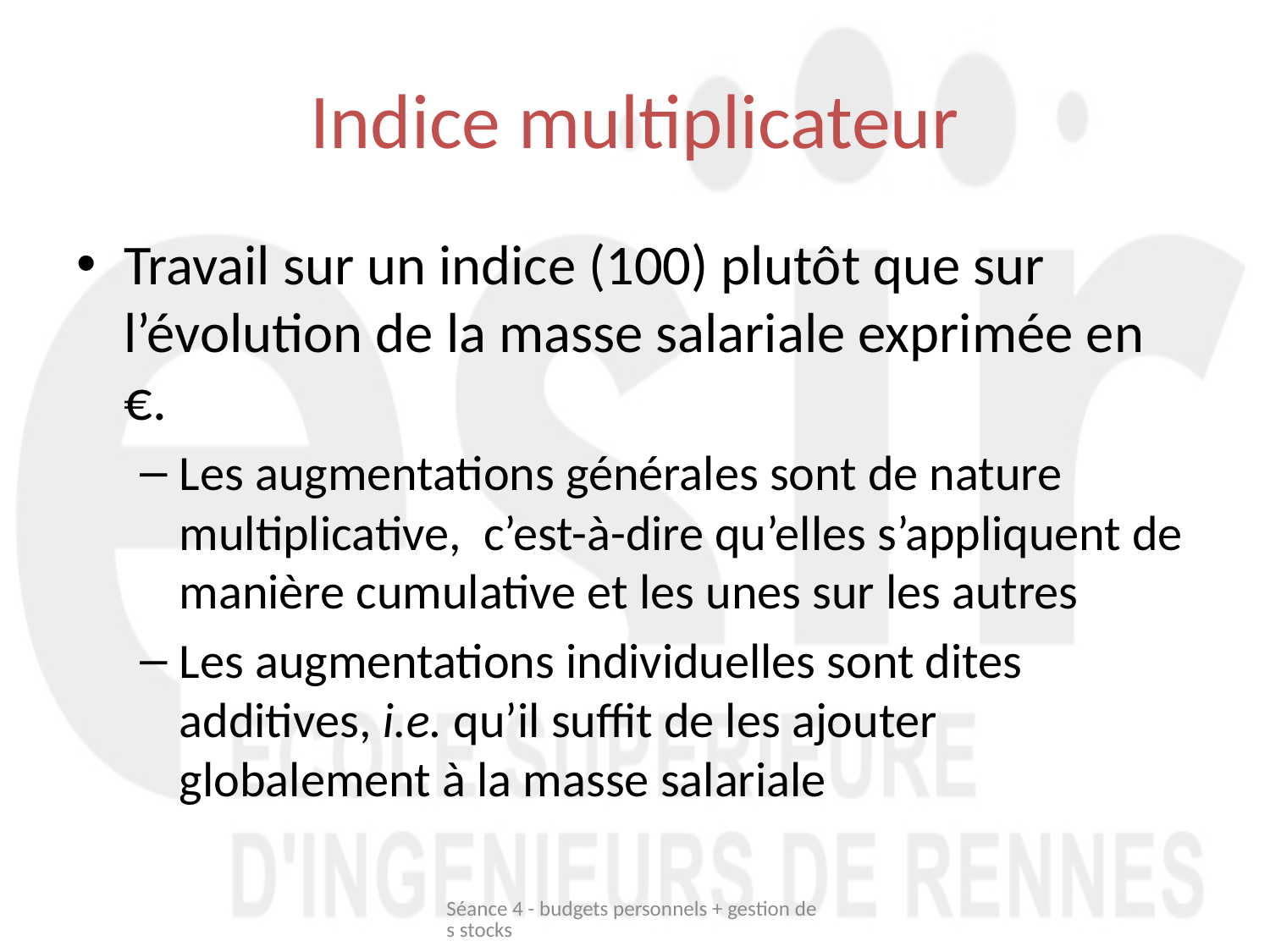

# Indice multiplicateur
Travail sur un indice (100) plutôt que sur l’évolution de la masse salariale exprimée en €.
Les augmentations générales sont de nature multiplicative,  c’est-à-dire qu’elles s’appliquent de manière cumulative et les unes sur les autres
Les augmentations individuelles sont dites additives, i.e. qu’il suffit de les ajouter globalement à la masse salariale
Séance 4 - budgets personnels + gestion des stocks